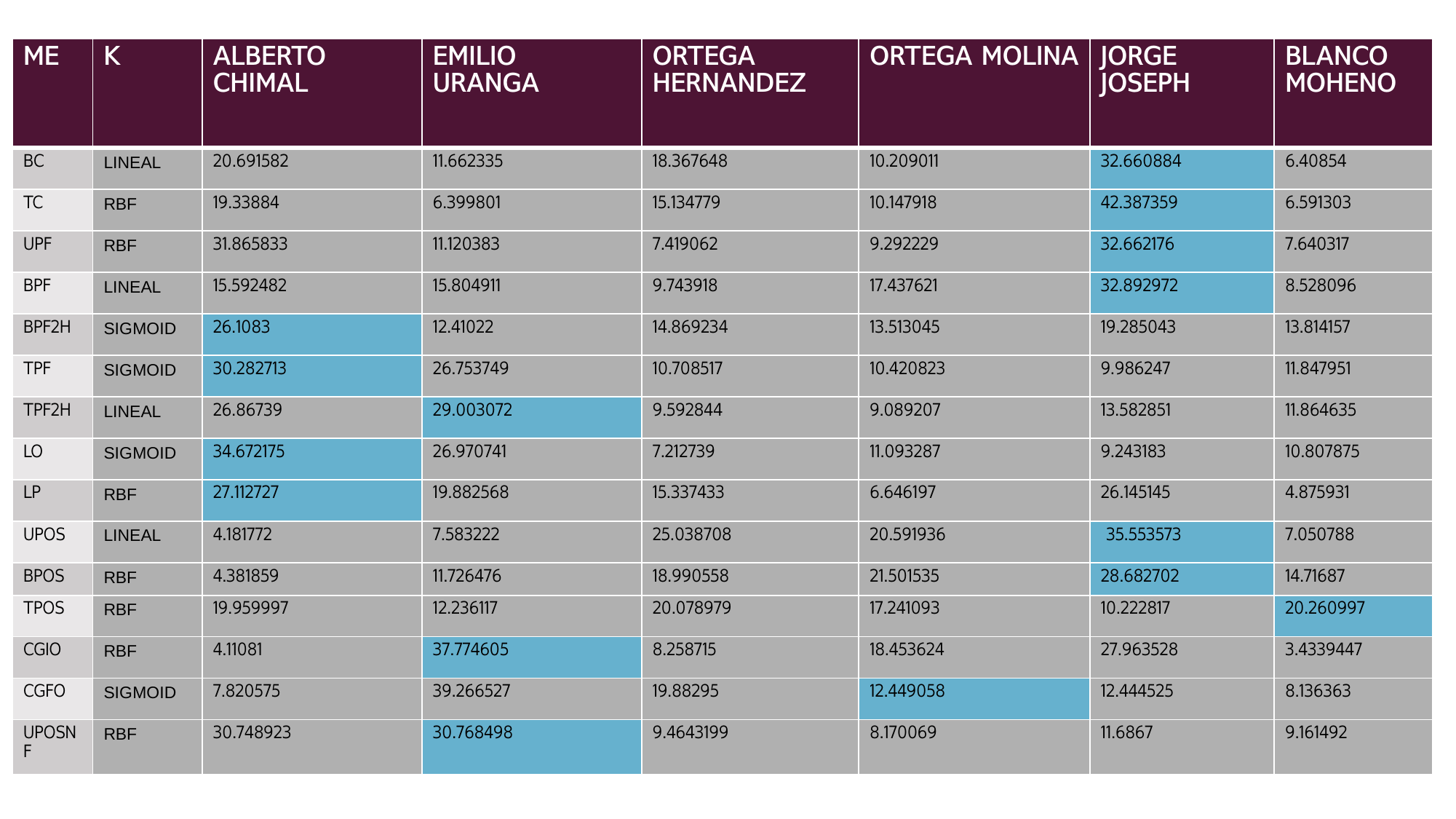

| ME | K | ALBERTO CHIMAL | EMILIO URANGA | ORTEGA HERNANDEZ | ORTEGA MOLINA | JORGE JOSEPH | BLANCO MOHENO |
| --- | --- | --- | --- | --- | --- | --- | --- |
| BC | LINEAL | 20.691582 | 11.662335 | 18.367648 | 10.209011 | 32.660884 | 6.40854 |
| TC | RBF | 19.33884 | 6.399801 | 15.134779 | 10.147918 | 42.387359 | 6.591303 |
| UPF | RBF | 31.865833 | 11.120383 | 7.419062 | 9.292229 | 32.662176 | 7.640317 |
| BPF | LINEAL | 15.592482 | 15.804911 | 9.743918 | 17.437621 | 32.892972 | 8.528096 |
| BPF2H | SIGMOID | 26.1083 | 12.41022 | 14.869234 | 13.513045 | 19.285043 | 13.814157 |
| TPF | SIGMOID | 30.282713 | 26.753749 | 10.708517 | 10.420823 | 9.986247 | 11.847951 |
| TPF2H | LINEAL | 26.86739 | 29.003072 | 9.592844 | 9.089207 | 13.582851 | 11.864635 |
| LO | SIGMOID | 34.672175 | 26.970741 | 7.212739 | 11.093287 | 9.243183 | 10.807875 |
| LP | RBF | 27.112727 | 19.882568 | 15.337433 | 6.646197 | 26.145145 | 4.875931 |
| UPOS | LINEAL | 4.181772 | 7.583222 | 25.038708 | 20.591936 | 35.553573 | 7.050788 |
| BPOS | RBF | 4.381859 | 11.726476 | 18.990558 | 21.501535 | 28.682702 | 14.71687 |
| TPOS | RBF | 19.959997 | 12.236117 | 20.078979 | 17.241093 | 10.222817 | 20.260997 |
| CGIO | RBF | 4.11081 | 37.774605 | 8.258715 | 18.453624 | 27.963528 | 3.4339447 |
| CGFO | SIGMOID | 7.820575 | 39.266527 | 19.88295 | 12.449058 | 12.444525 | 8.136363 |
| UPOSNF | RBF | 30.748923 | 30.768498 | 9.4643199 | 8.170069 | 11.6867 | 9.161492 |